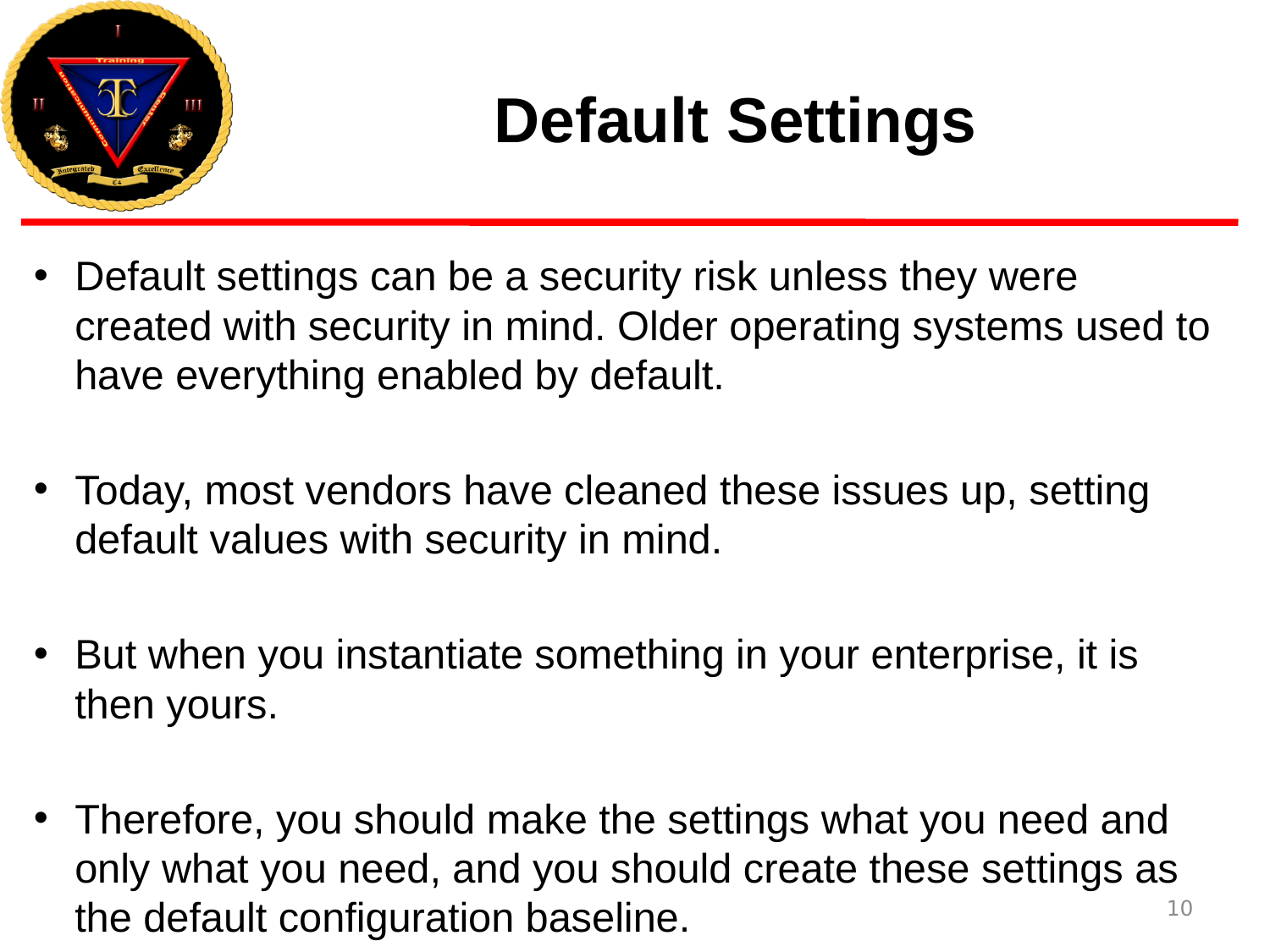

# Default Settings
Default settings can be a security risk unless they were created with security in mind. Older operating systems used to have everything enabled by default.

Today, most vendors have cleaned these issues up, setting default values with security in mind.

But when you instantiate something in your enterprise, it is then yours.

Therefore, you should make the settings what you need and only what you need, and you should create these settings as the default configuration baseline.
10